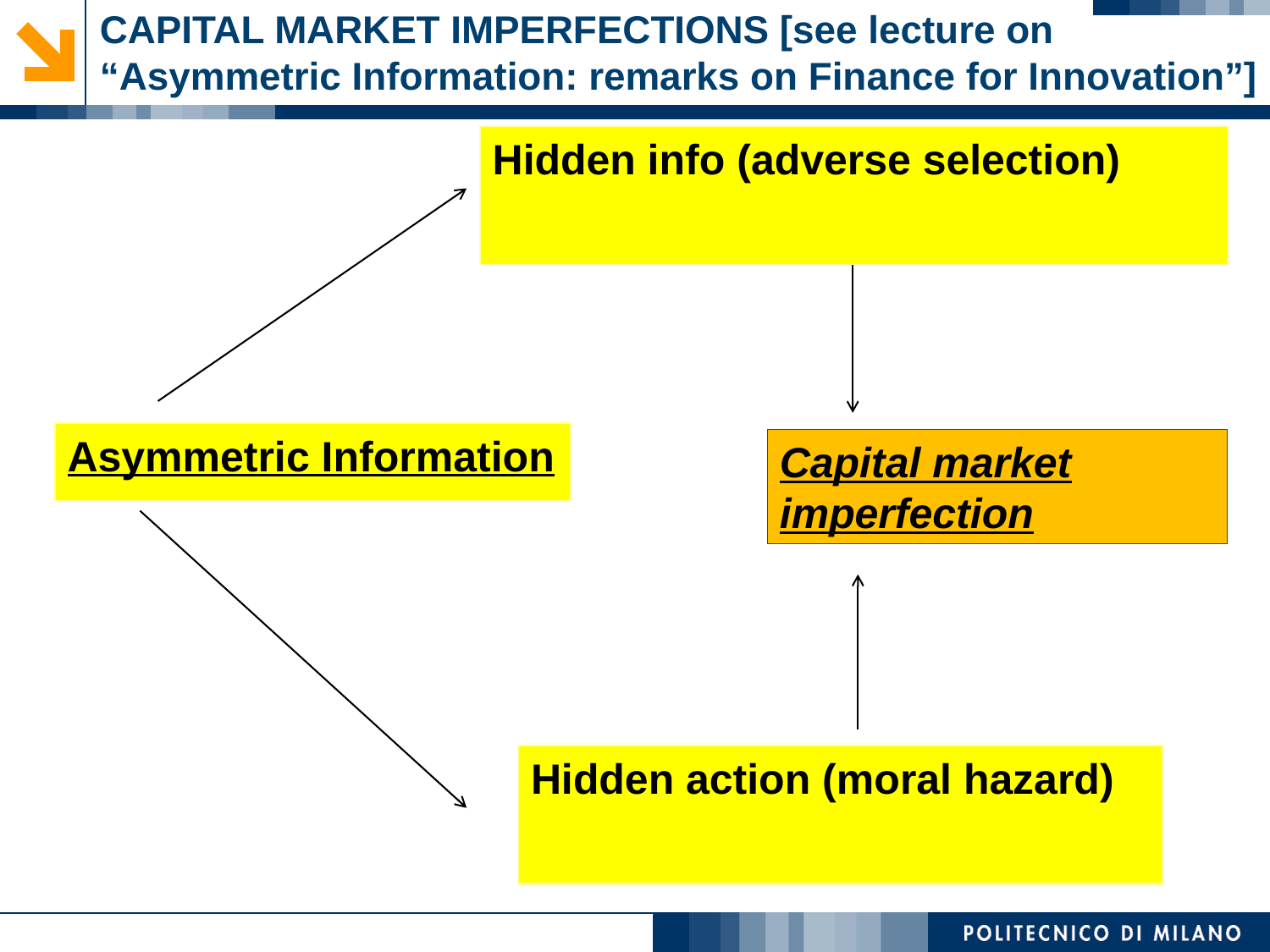

# CAPITAL MARKET IMPERFECTIONS [see lecture on “Asymmetric Information: remarks on Finance for Innovation”]
Hidden info (adverse selection)
Asymmetric Information
Capital market imperfection
Hidden action (moral hazard)